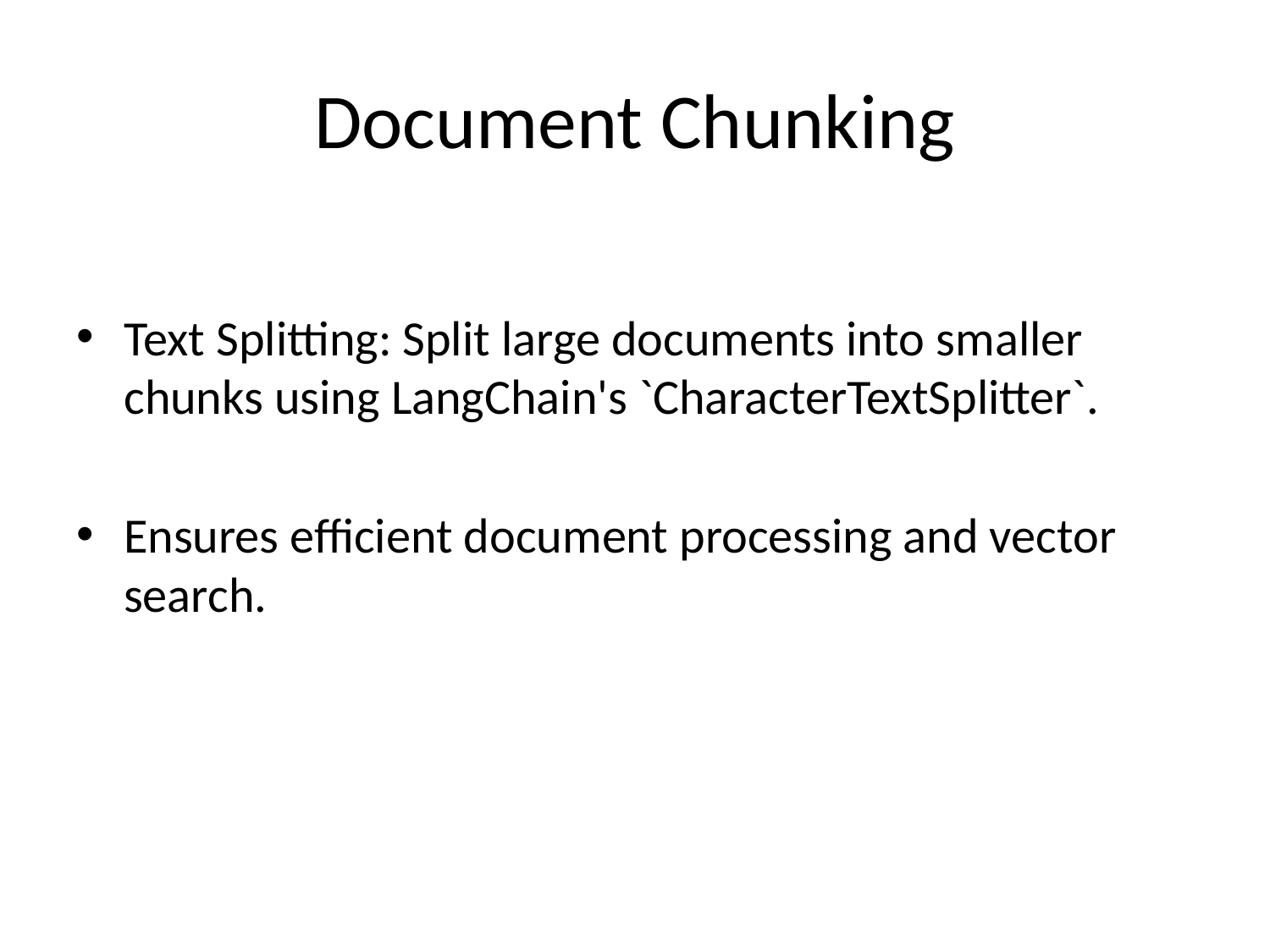

# Document Chunking

Text Splitting: Split large documents into smaller chunks using LangChain's `CharacterTextSplitter`.

Ensures efficient document processing and vector search.